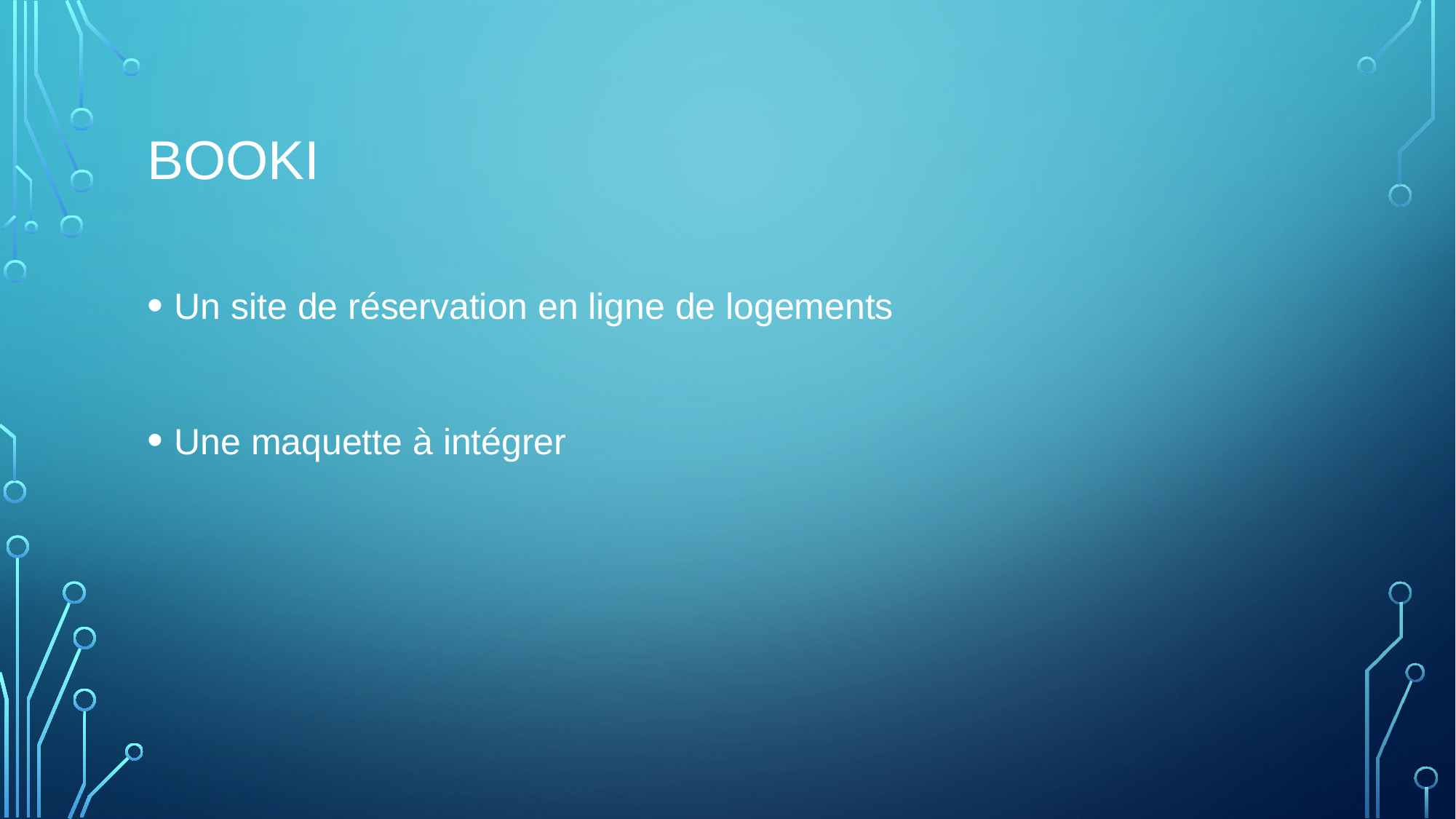

# Booki
Un site de réservation en ligne de logements

Une maquette à intégrer